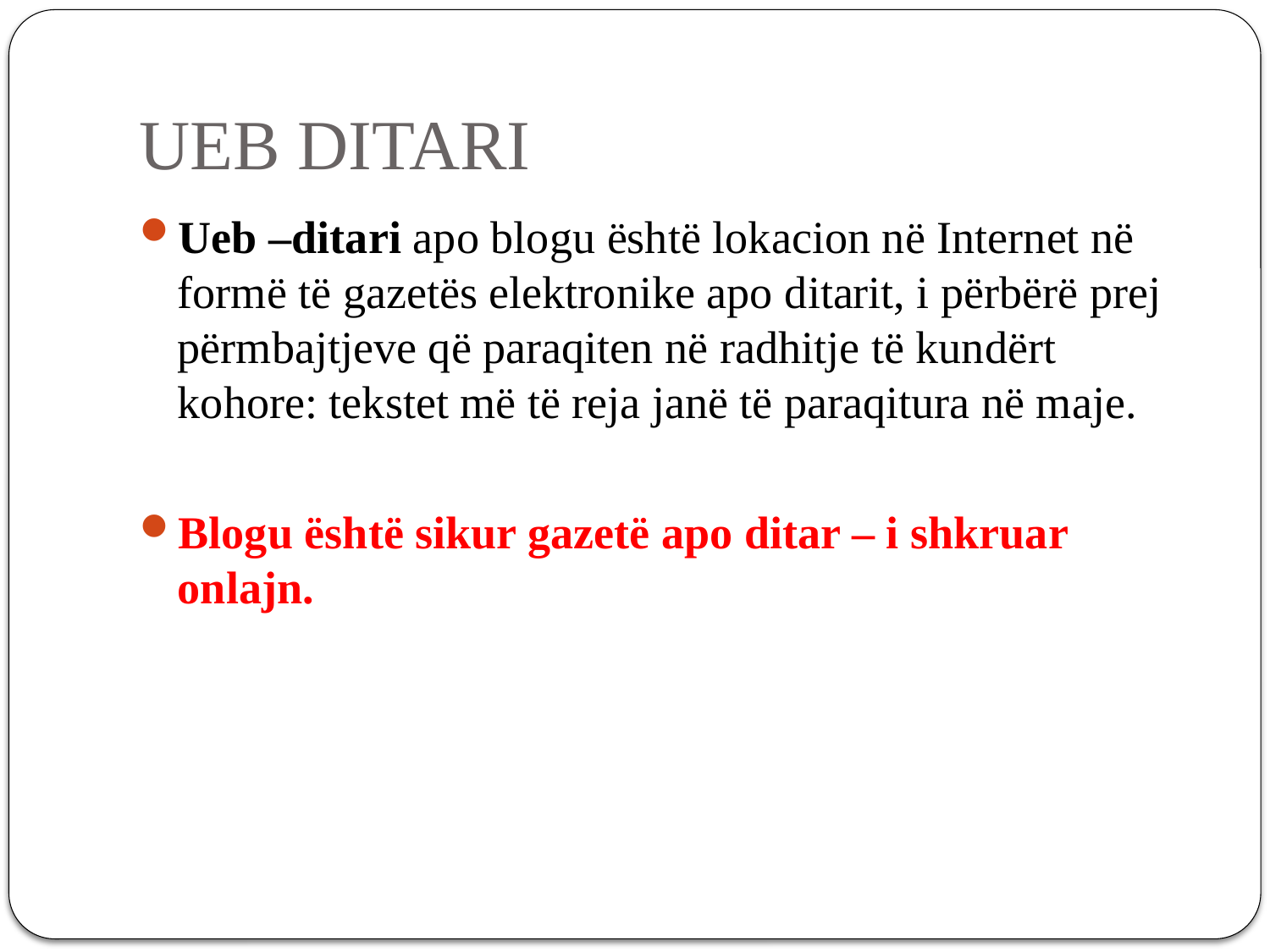

# UEB DITARI
Ueb –ditari apo blogu është lokacion në Internet në formë të gazetës elektronike apo ditarit, i përbërë prej përmbajtjeve që paraqiten në radhitje të kundërt kohore: tekstet më të reja janë të paraqitura në maje.

Blogu është sikur gazetë apo ditar – i shkruar onlajn.